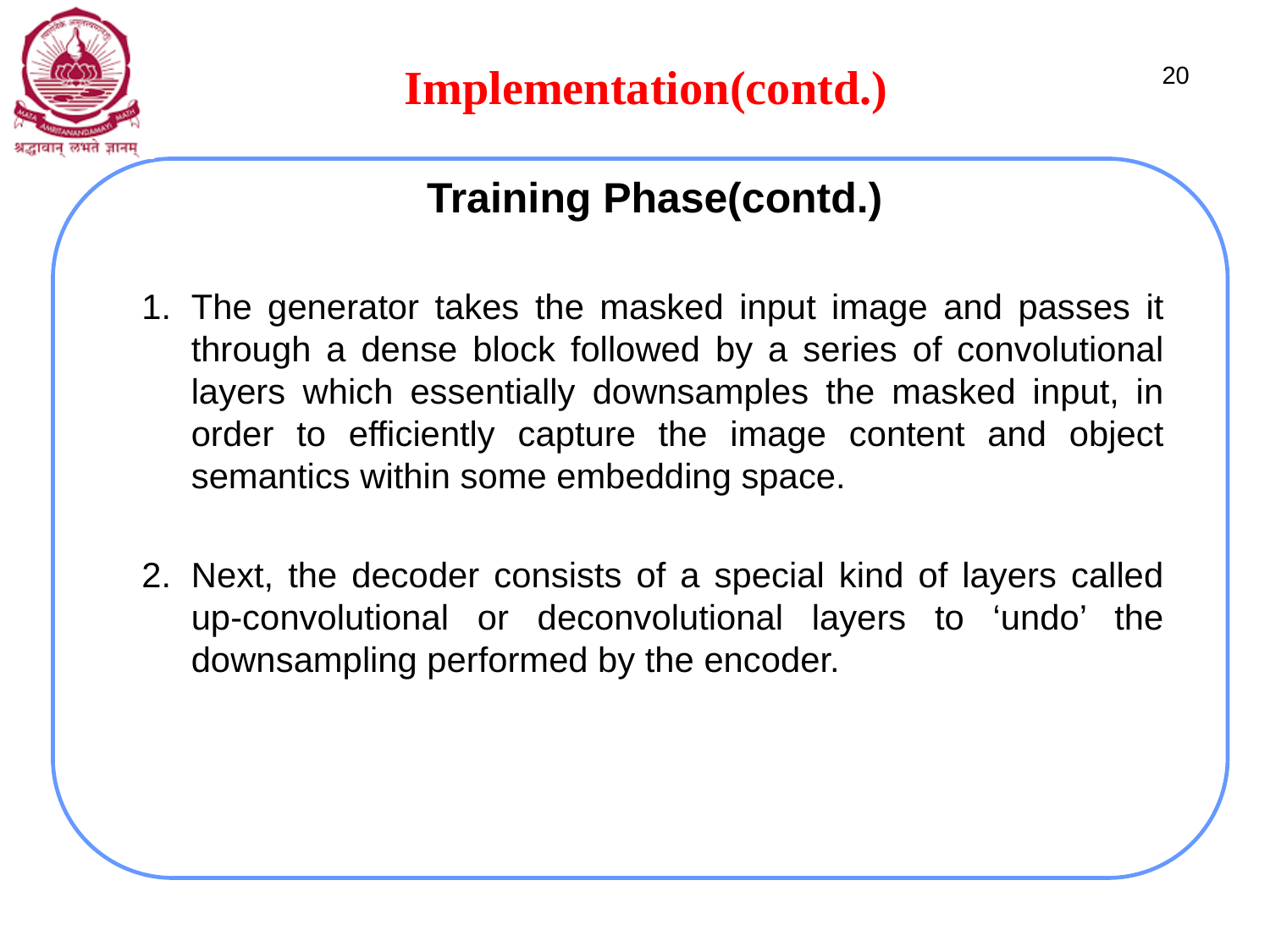

Implementation(contd.)
20
Training Phase(contd.)
The generator takes the masked input image and passes it through a dense block followed by a series of convolutional layers which essentially downsamples the masked input, in order to efficiently capture the image content and object semantics within some embedding space.

Next, the decoder consists of a special kind of layers called up-convolutional or deconvolutional layers to ‘undo’ the downsampling performed by the encoder.